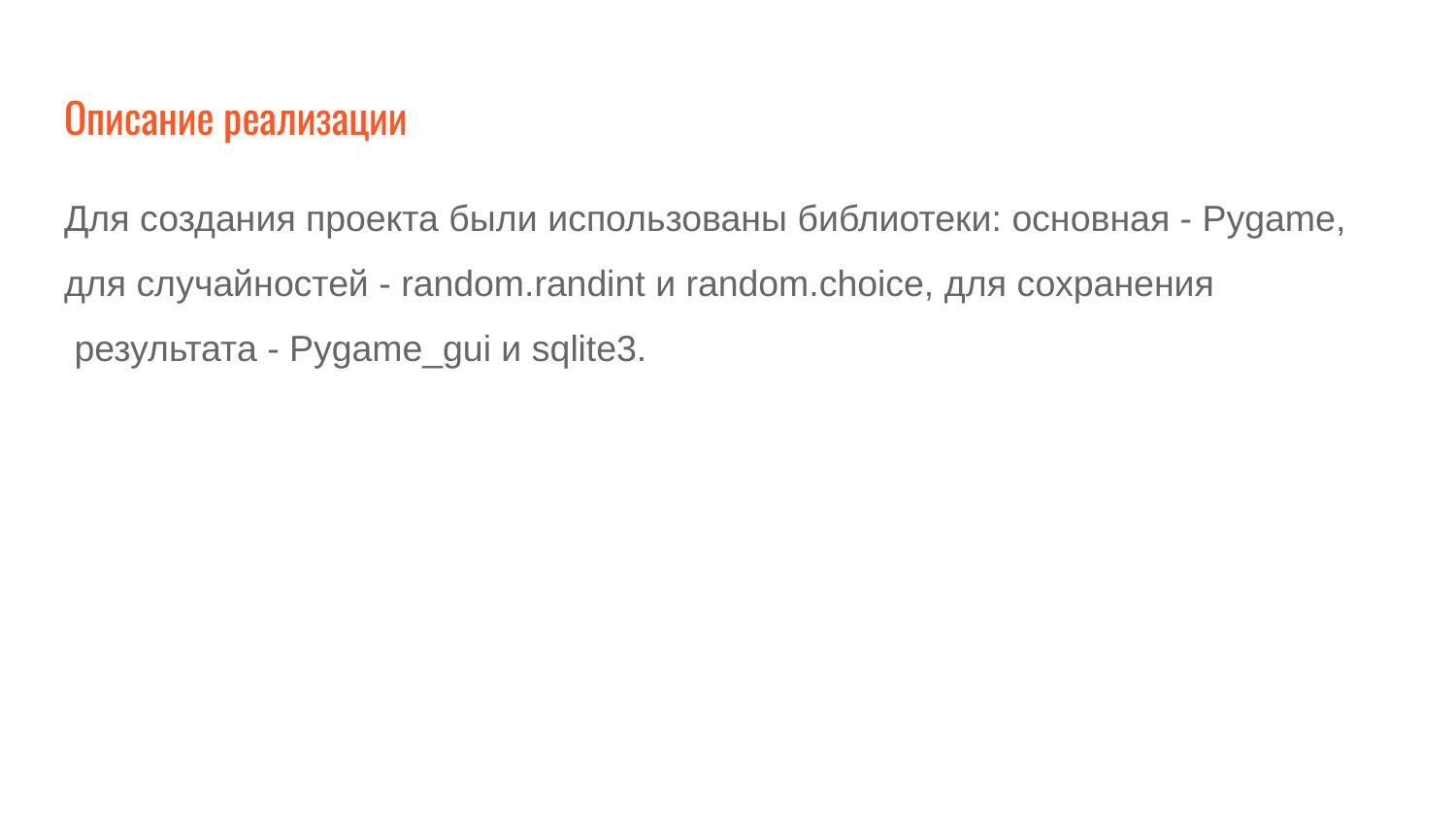

# Описание реализации
Для создания проекта были использованы библиотеки: основная - Pygame,
для случайностей - random.randint и random.choice, для сохранения
 результата - Pygame_gui и sqlite3.